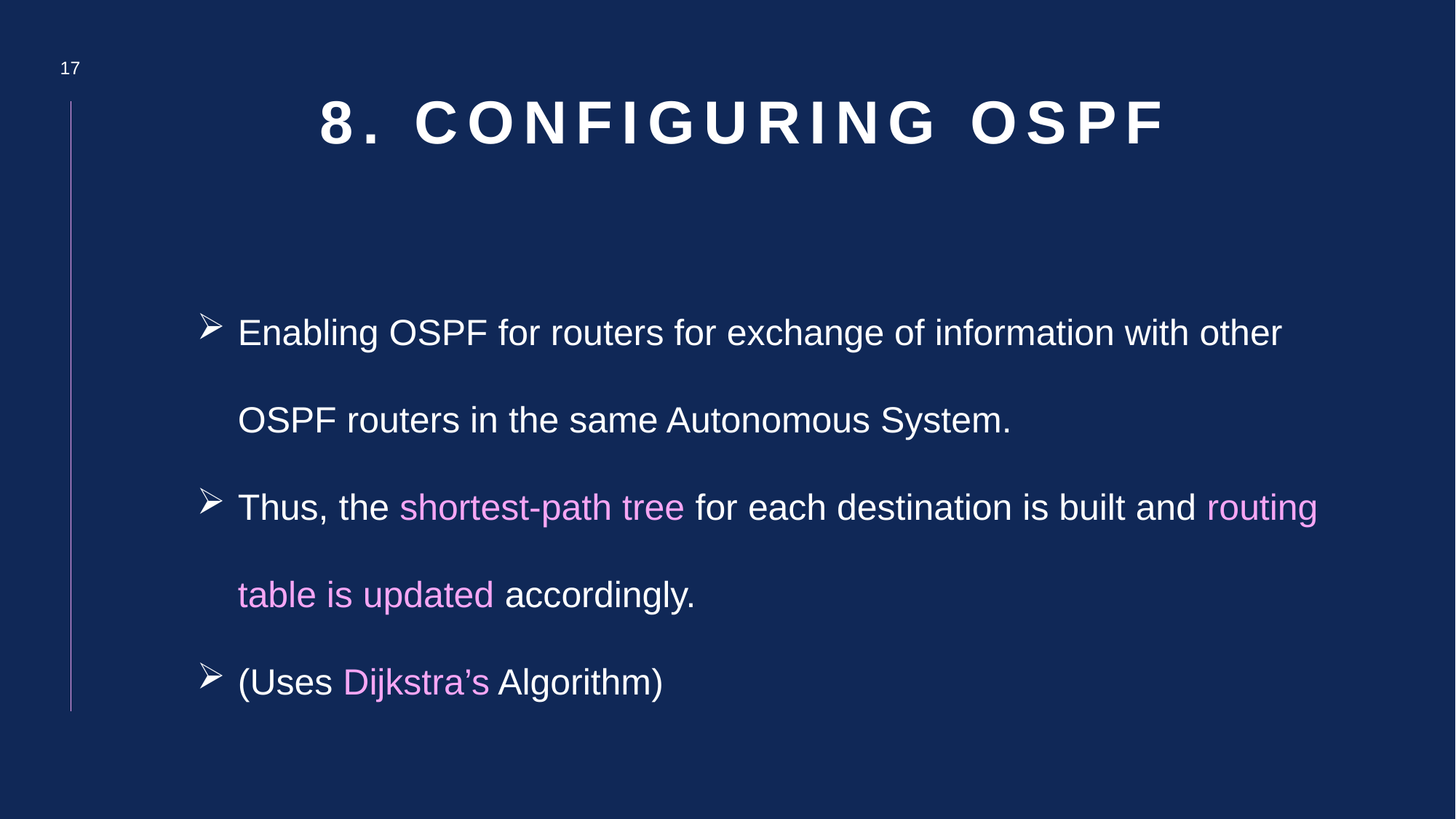

17
8. Configuring ospf
Enabling OSPF for routers for exchange of information with other OSPF routers in the same Autonomous System.
Thus, the shortest-path tree for each destination is built and routing table is updated accordingly.
(Uses Dijkstra’s Algorithm)